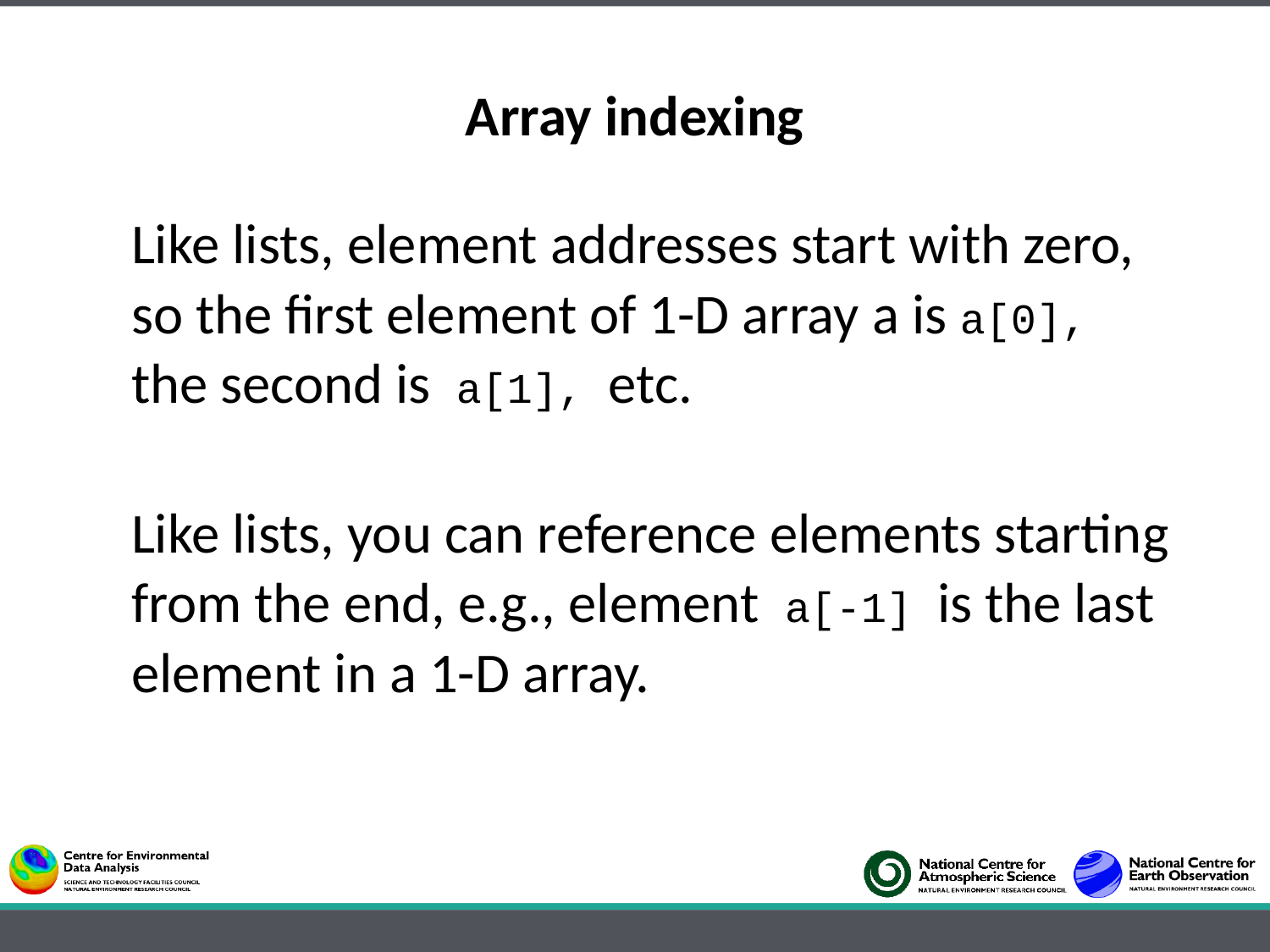

# Array indexing
Like lists, element addresses start with zero, so the first element of 1-D array a is a[0], the second is  a[1], etc.

Like lists, you can reference elements starting from the end, e.g., element  a[-1] is the last element in a 1-D array.